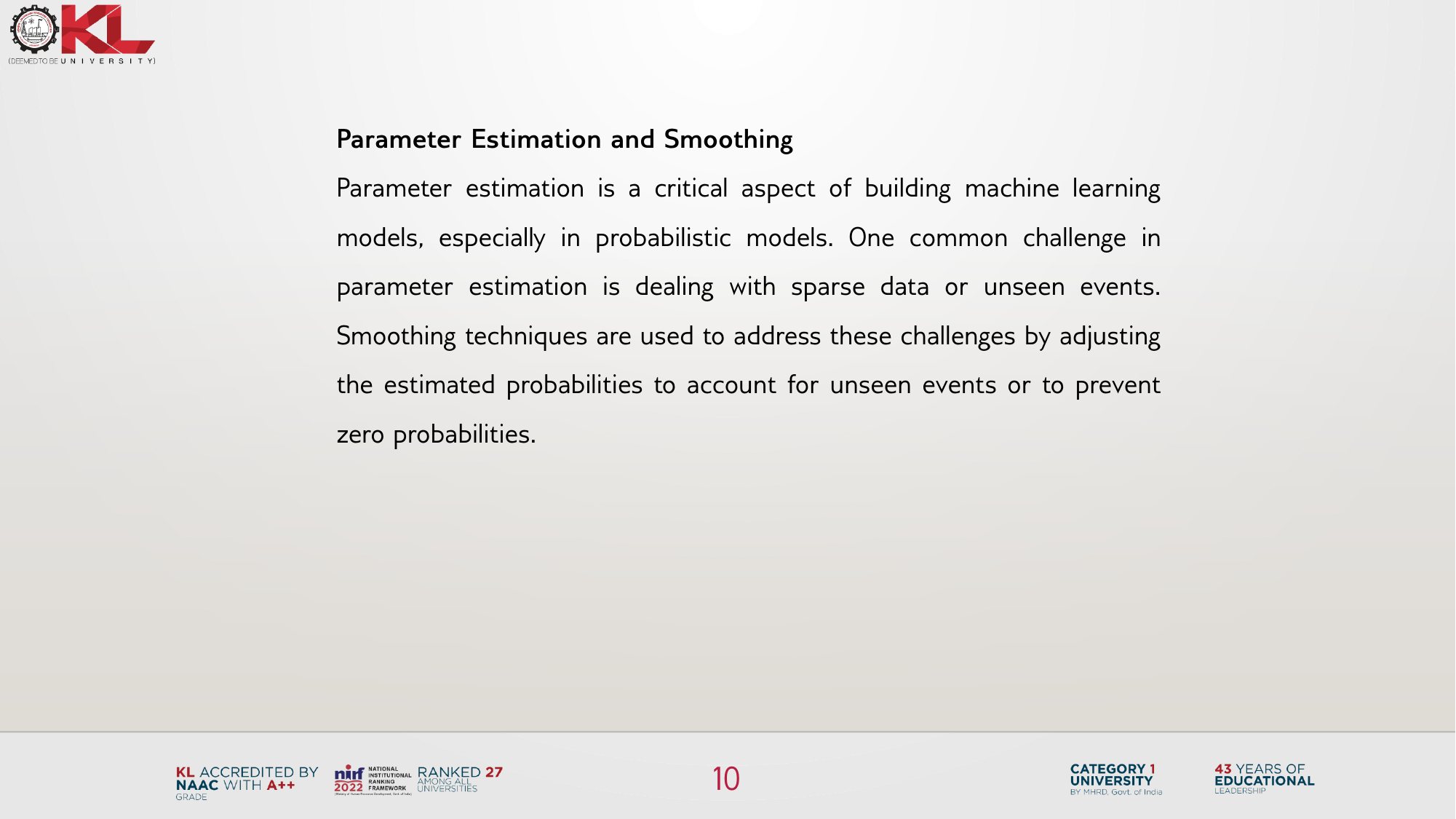

Parameter Estimation and Smoothing
Parameter estimation is a critical aspect of building machine learning models, especially in probabilistic models. One common challenge in parameter estimation is dealing with sparse data or unseen events. Smoothing techniques are used to address these challenges by adjusting the estimated probabilities to account for unseen events or to prevent zero probabilities.
10